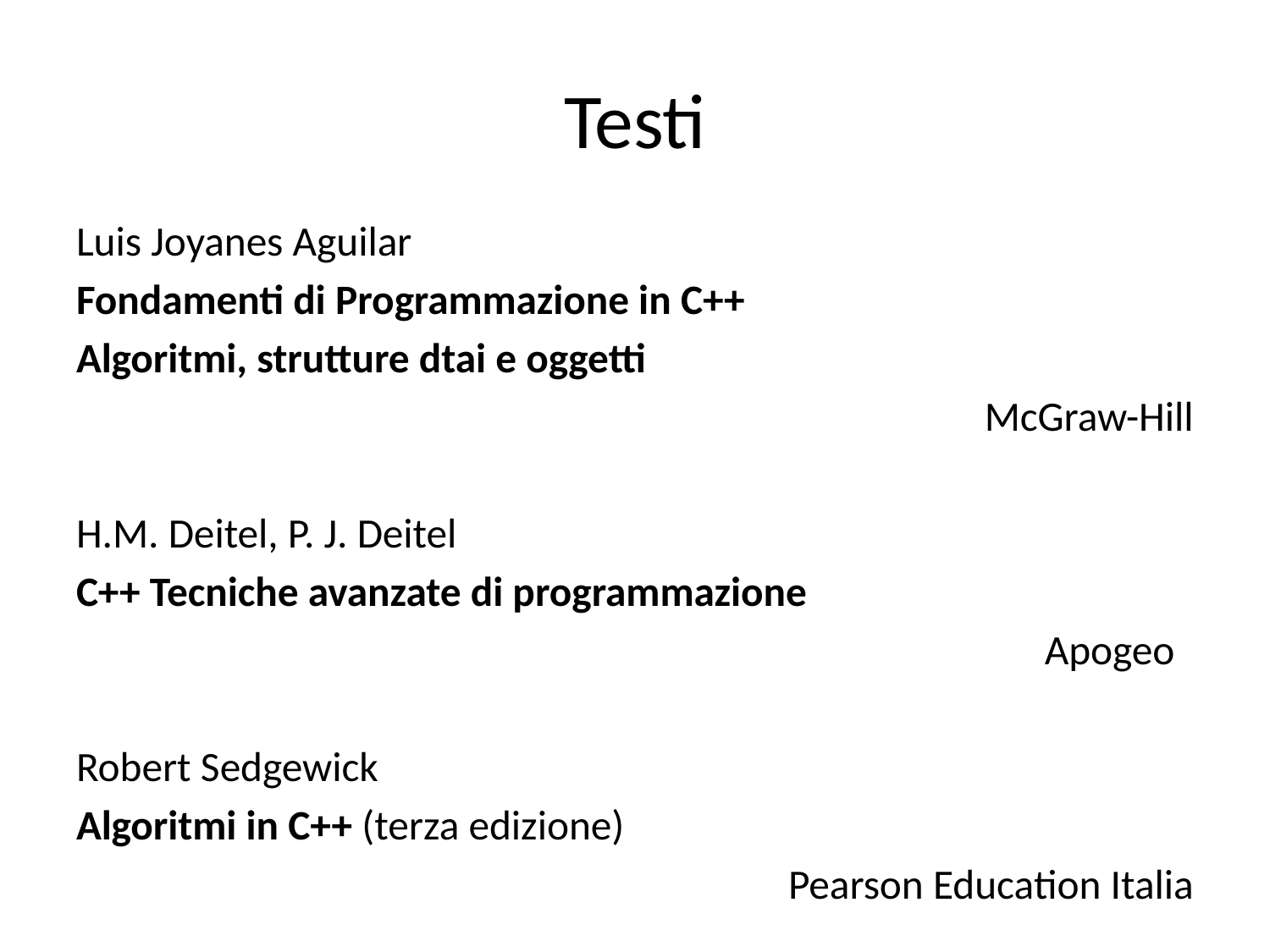

# Testi
Luis Joyanes Aguilar
Fondamenti di Programmazione in C++
Algoritmi, strutture dtai e oggetti
McGraw-Hill

H.M. Deitel, P. J. Deitel
C++ Tecniche avanzate di programmazione
													Apogeo

Robert Sedgewick
Algoritmi in C++ (terza edizione)
Pearson Education Italia